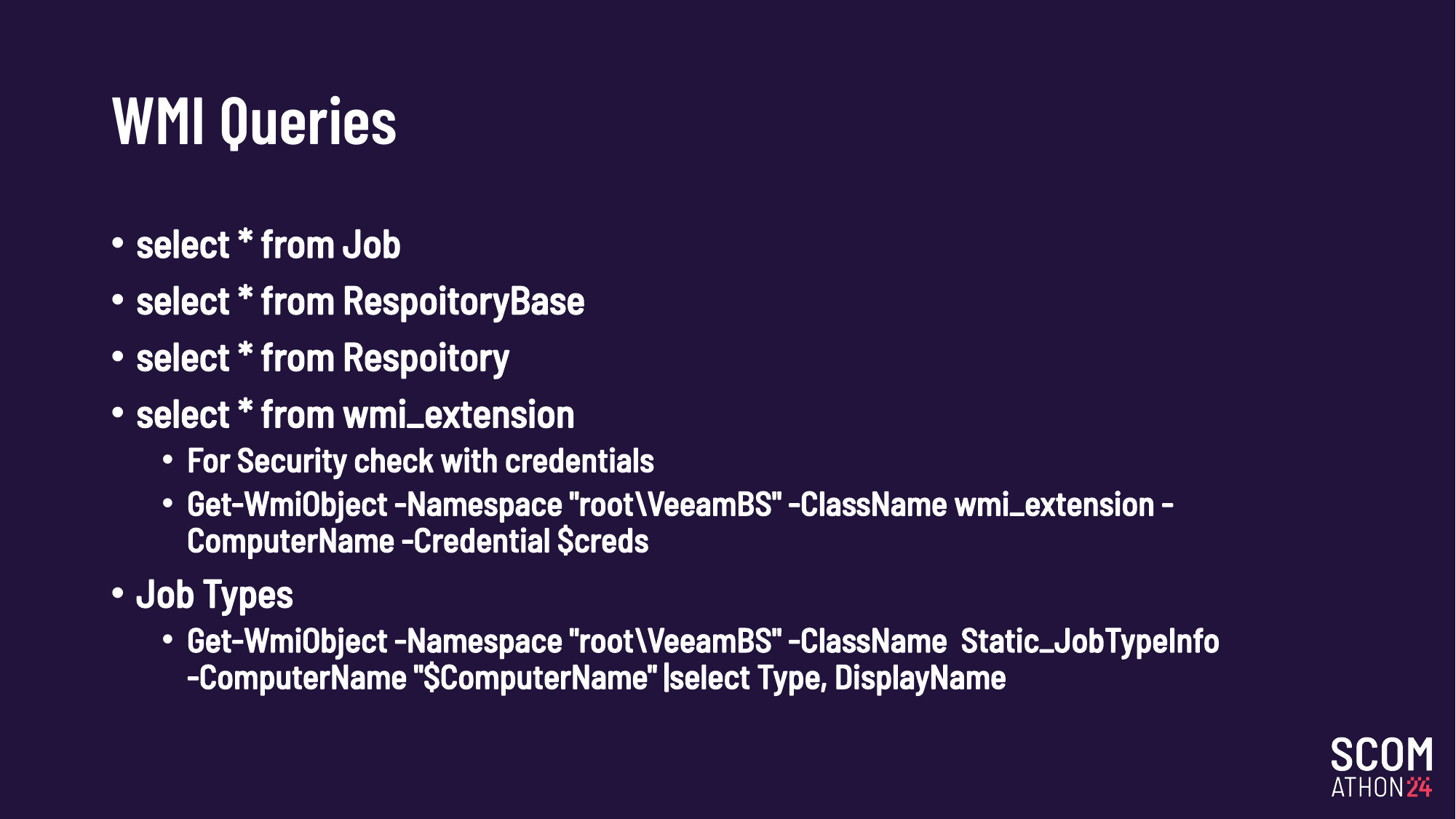

# WMI Queries
select * from Job
select * from RespoitoryBase
select * from Respoitory
select * from wmi_extension
For Security check with credentials
Get-WmiObject -Namespace "root\VeeamBS" -ClassName wmi_extension -ComputerName -Credential $creds
Job Types
Get-WmiObject -Namespace "root\VeeamBS" -ClassName  Static_JobTypeInfo -ComputerName "$ComputerName" |select Type, DisplayName